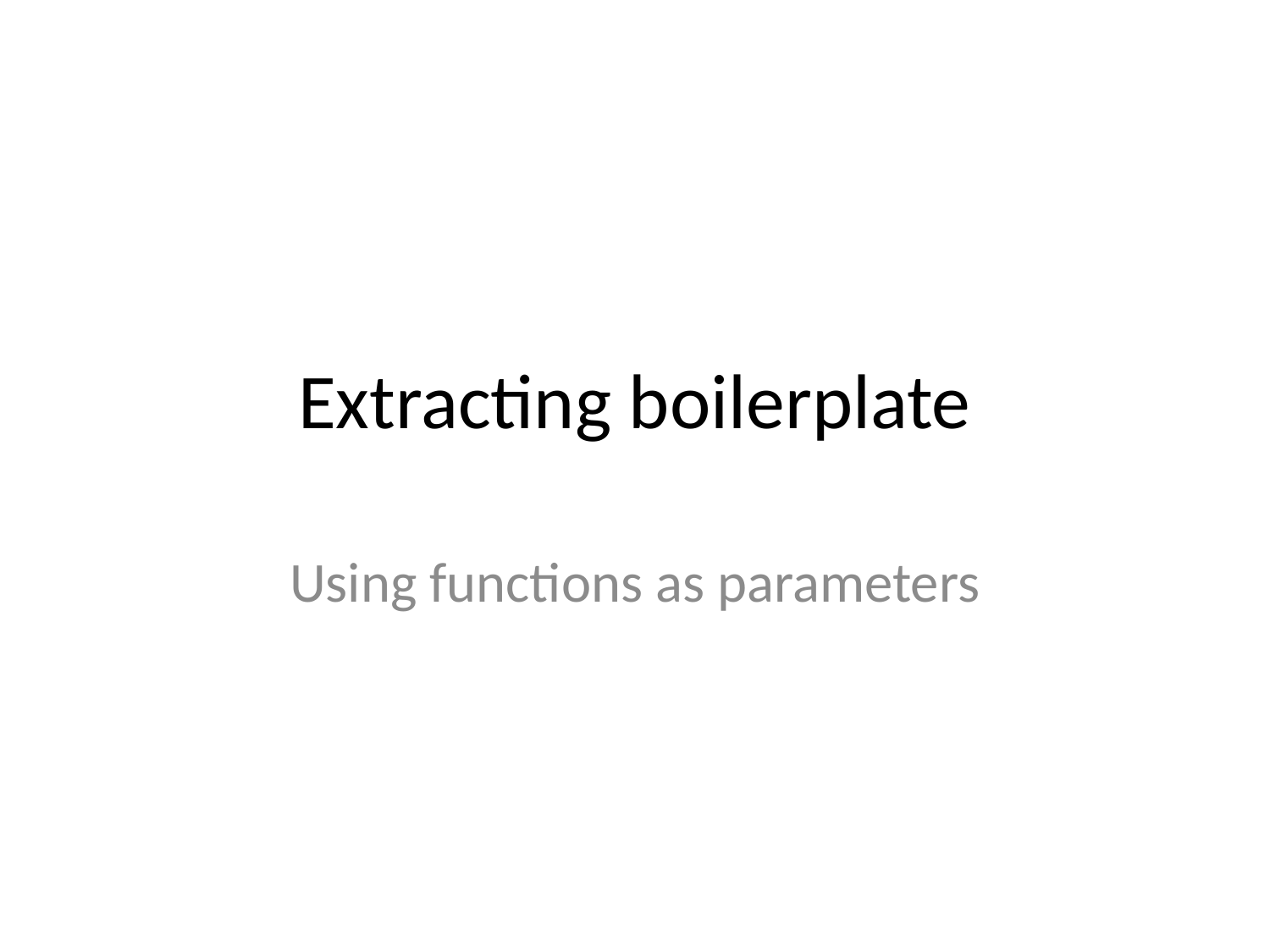

# Extracting boilerplate
Using functions as parameters